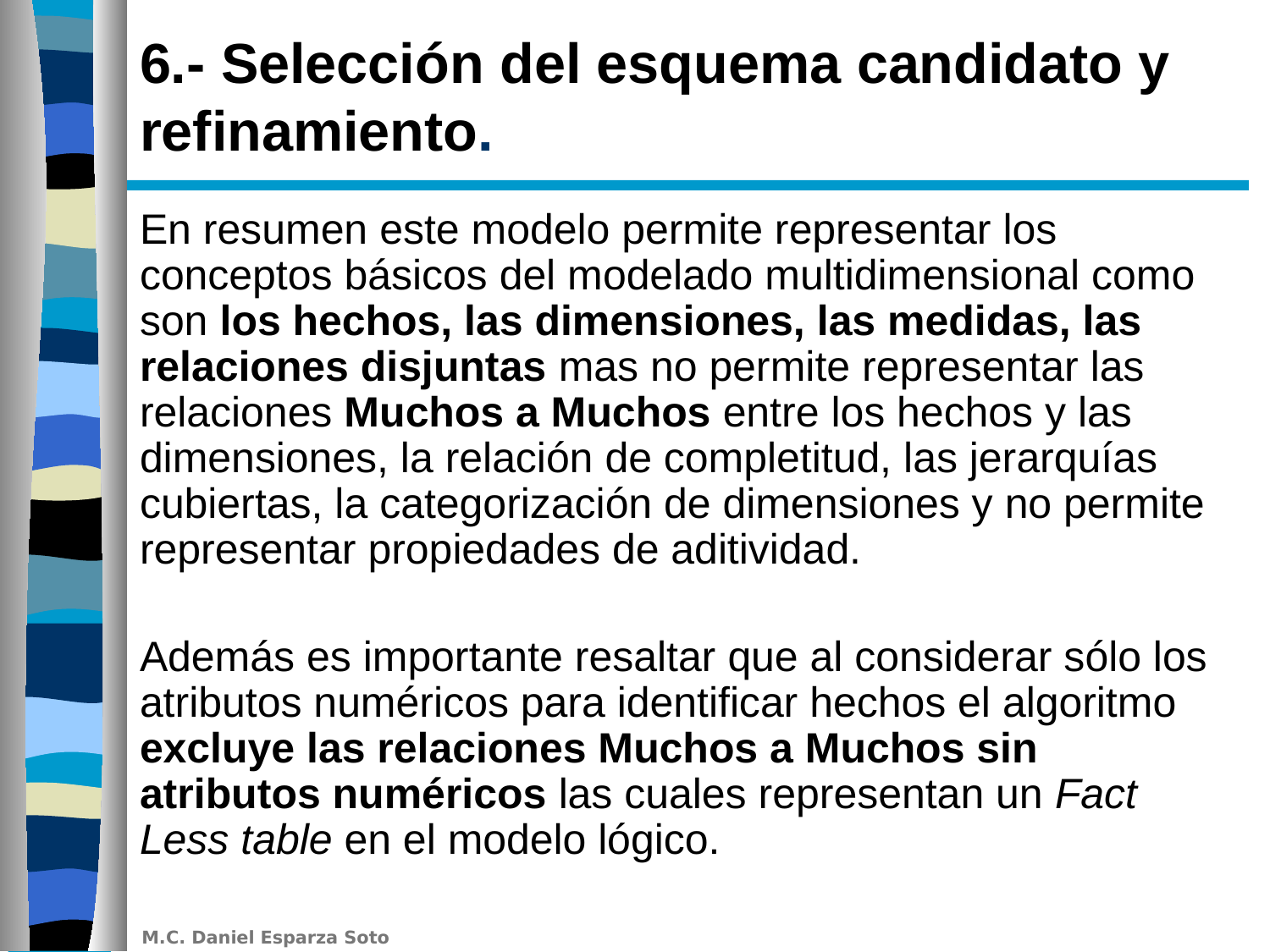

# 6.- Selección del esquema candidato y refinamiento.
En resumen este modelo permite representar los conceptos básicos del modelado multidimensional como son los hechos, las dimensiones, las medidas, las relaciones disjuntas mas no permite representar las relaciones Muchos a Muchos entre los hechos y las dimensiones, la relación de completitud, las jerarquías cubiertas, la categorización de dimensiones y no permite representar propiedades de aditividad.

Además es importante resaltar que al considerar sólo los atributos numéricos para identificar hechos el algoritmo excluye las relaciones Muchos a Muchos sin atributos numéricos las cuales representan un Fact Less table en el modelo lógico.